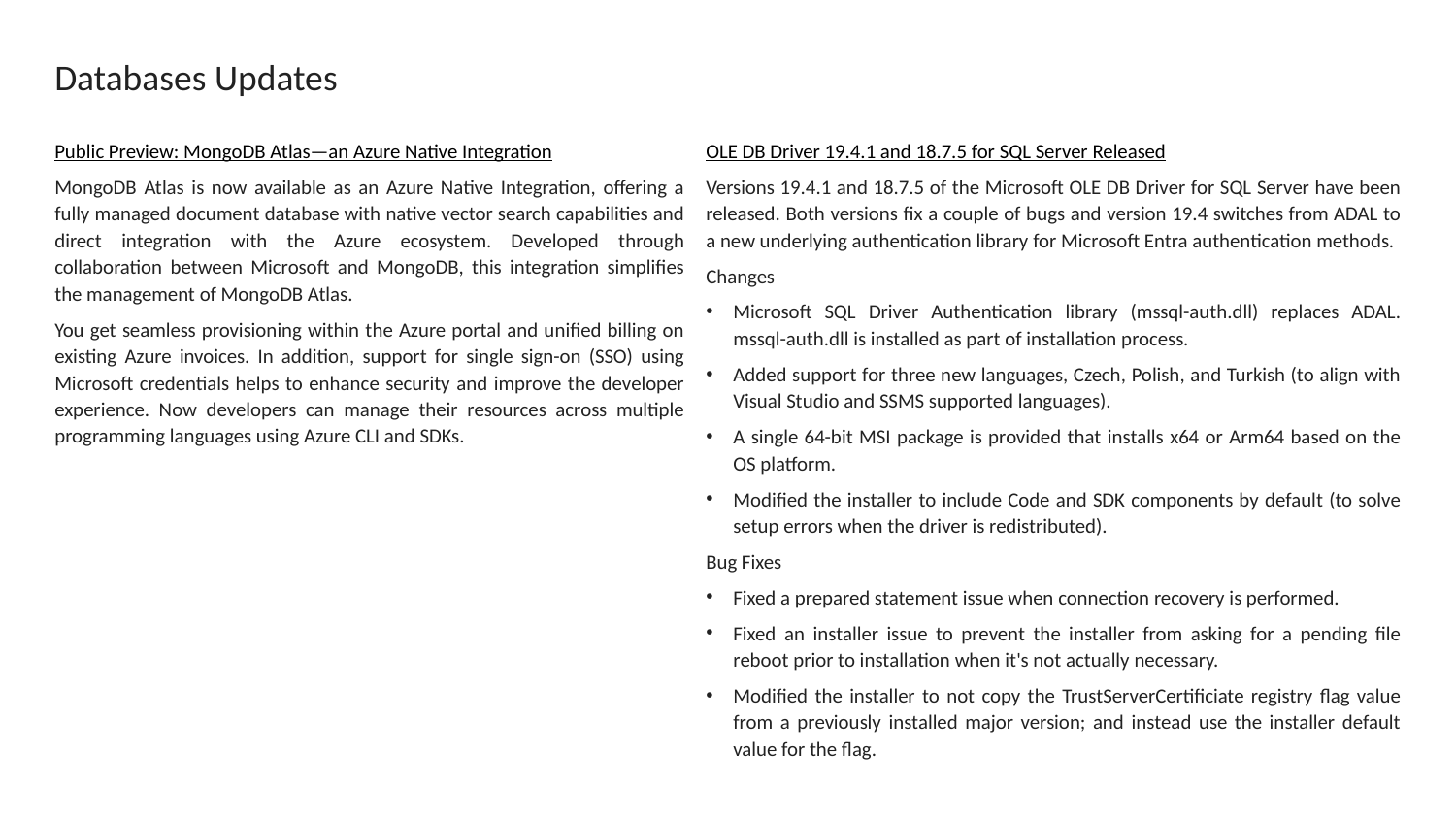

# Databases Updates
OLE DB Driver 19.4.1 and 18.7.5 for SQL Server Released
Versions 19.4.1 and 18.7.5 of the Microsoft OLE DB Driver for SQL Server have been released. Both versions fix a couple of bugs and version 19.4 switches from ADAL to a new underlying authentication library for Microsoft Entra authentication methods.
Changes
Microsoft SQL Driver Authentication library (mssql-auth.dll) replaces ADAL. mssql-auth.dll is installed as part of installation process.
Added support for three new languages, Czech, Polish, and Turkish (to align with Visual Studio and SSMS supported languages).
A single 64-bit MSI package is provided that installs x64 or Arm64 based on the OS platform.
Modified the installer to include Code and SDK components by default (to solve setup errors when the driver is redistributed).
Bug Fixes
Fixed a prepared statement issue when connection recovery is performed.
Fixed an installer issue to prevent the installer from asking for a pending file reboot prior to installation when it's not actually necessary.
Modified the installer to not copy the TrustServerCertificiate registry flag value from a previously installed major version; and instead use the installer default value for the flag.
Public Preview: MongoDB Atlas—an Azure Native Integration
MongoDB Atlas is now available as an Azure Native Integration, offering a fully managed document database with native vector search capabilities and direct integration with the Azure ecosystem. Developed through collaboration between Microsoft and MongoDB, this integration simplifies the management of MongoDB Atlas.
You get seamless provisioning within the Azure portal and unified billing on existing Azure invoices. In addition, support for single sign-on (SSO) using Microsoft credentials helps to enhance security and improve the developer experience. Now developers can manage their resources across multiple programming languages using Azure CLI and SDKs.